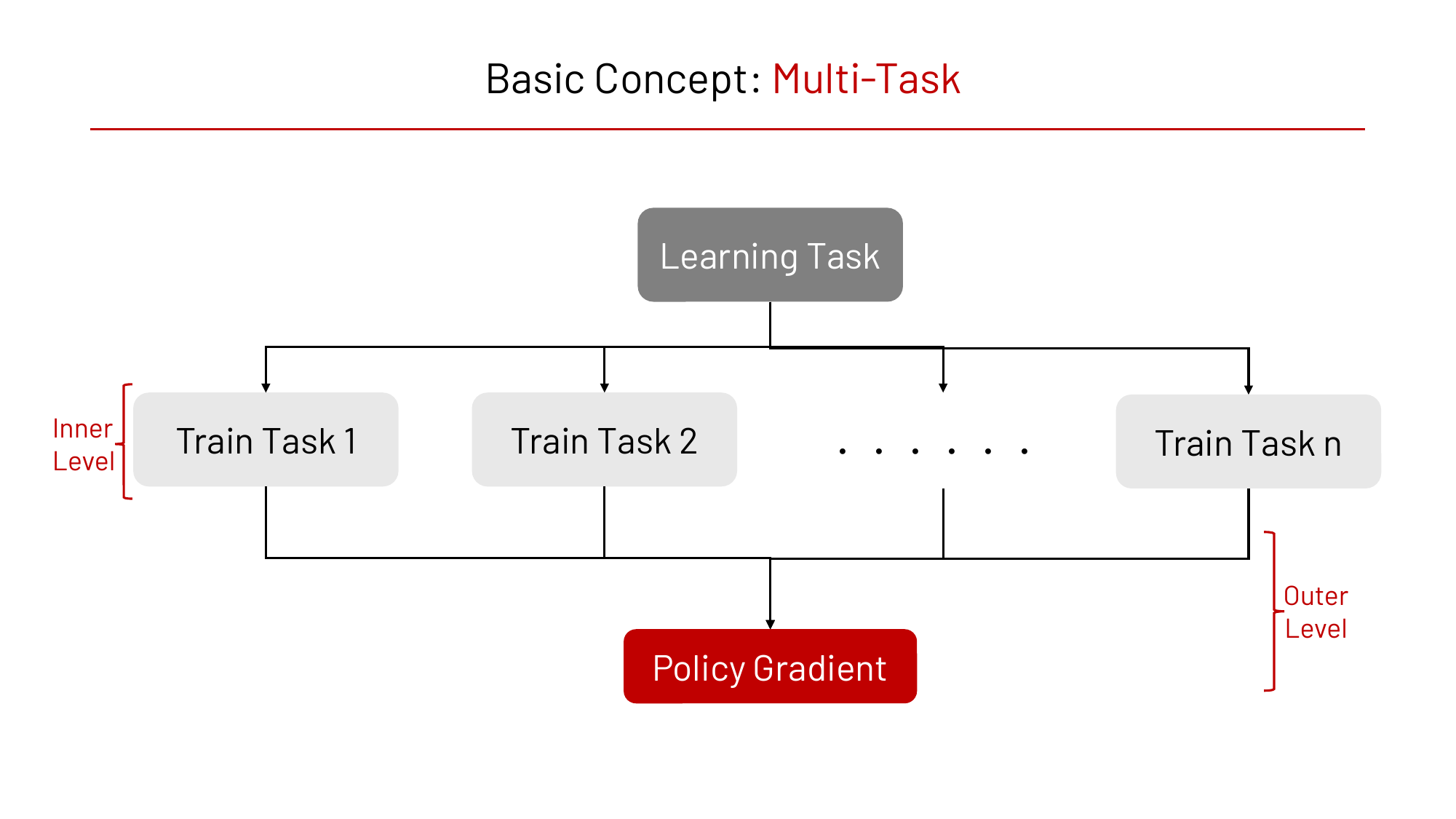

Basic Concept: Multi-Task
Learning Task

Train Task 2
．．．．．．
Train Task 1
Train Task n
Inner
Level

Outer
Level
Policy Gradient